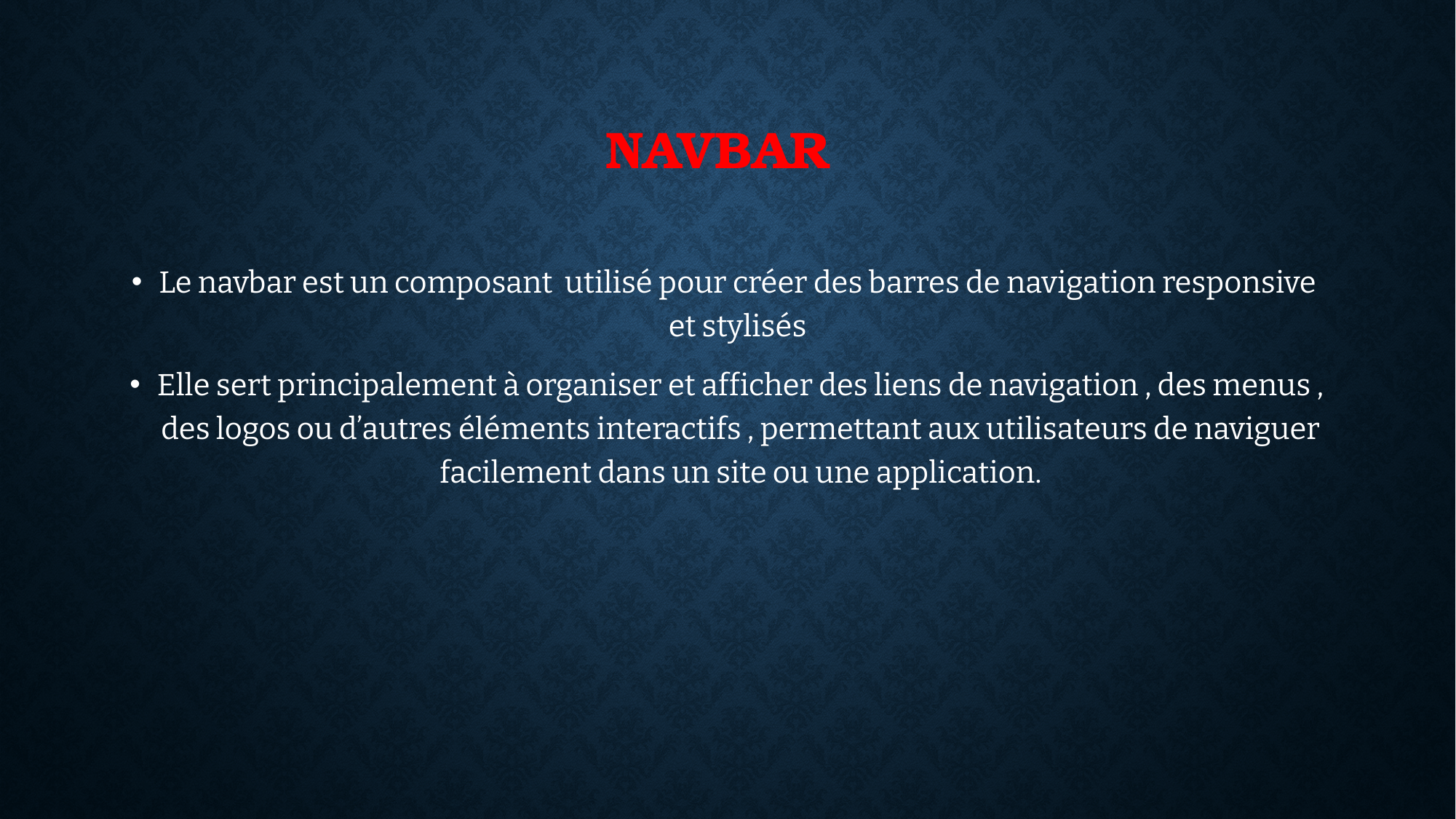

# Navbar
Le navbar est un composant  utilisé pour créer des barres de navigation responsive  et stylisés
Elle sert principalement à organiser et afficher des liens de navigation , des menus , des logos ou d’autres éléments interactifs , permettant aux utilisateurs de naviguer facilement dans un site ou une application.